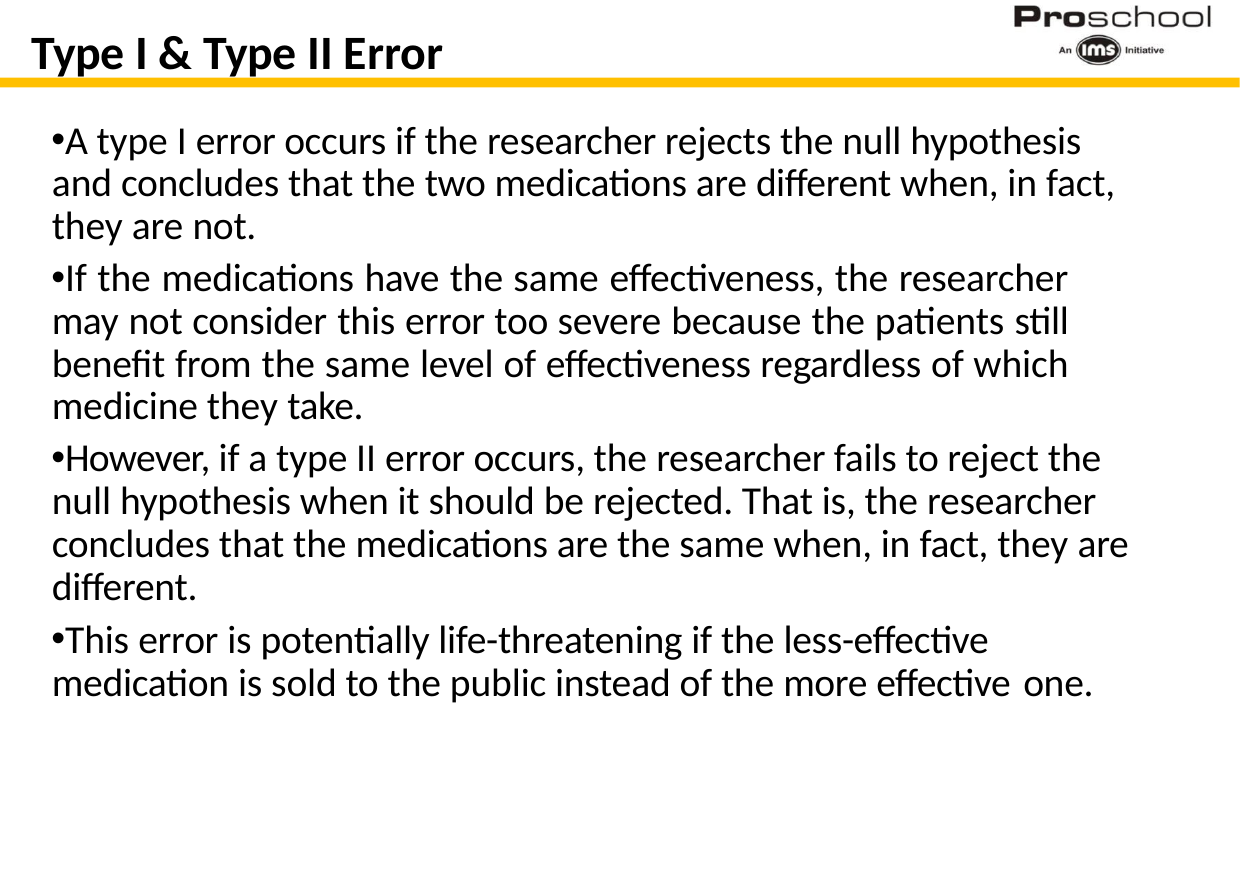

# Type I & Type II Error
A type I error occurs if the researcher rejects the null hypothesis  and concludes that the two medications are different when, in fact,  they are not.
If the medications have the same effectiveness, the researcher  may not consider this error too severe because the patients still  benefit from the same level of effectiveness regardless of which  medicine they take.
However, if a type II error occurs, the researcher fails to reject the  null hypothesis when it should be rejected. That is, the researcher  concludes that the medications are the same when, in fact, they are  different.
This error is potentially life-threatening if the less-effective  medication is sold to the public instead of the more effective one.